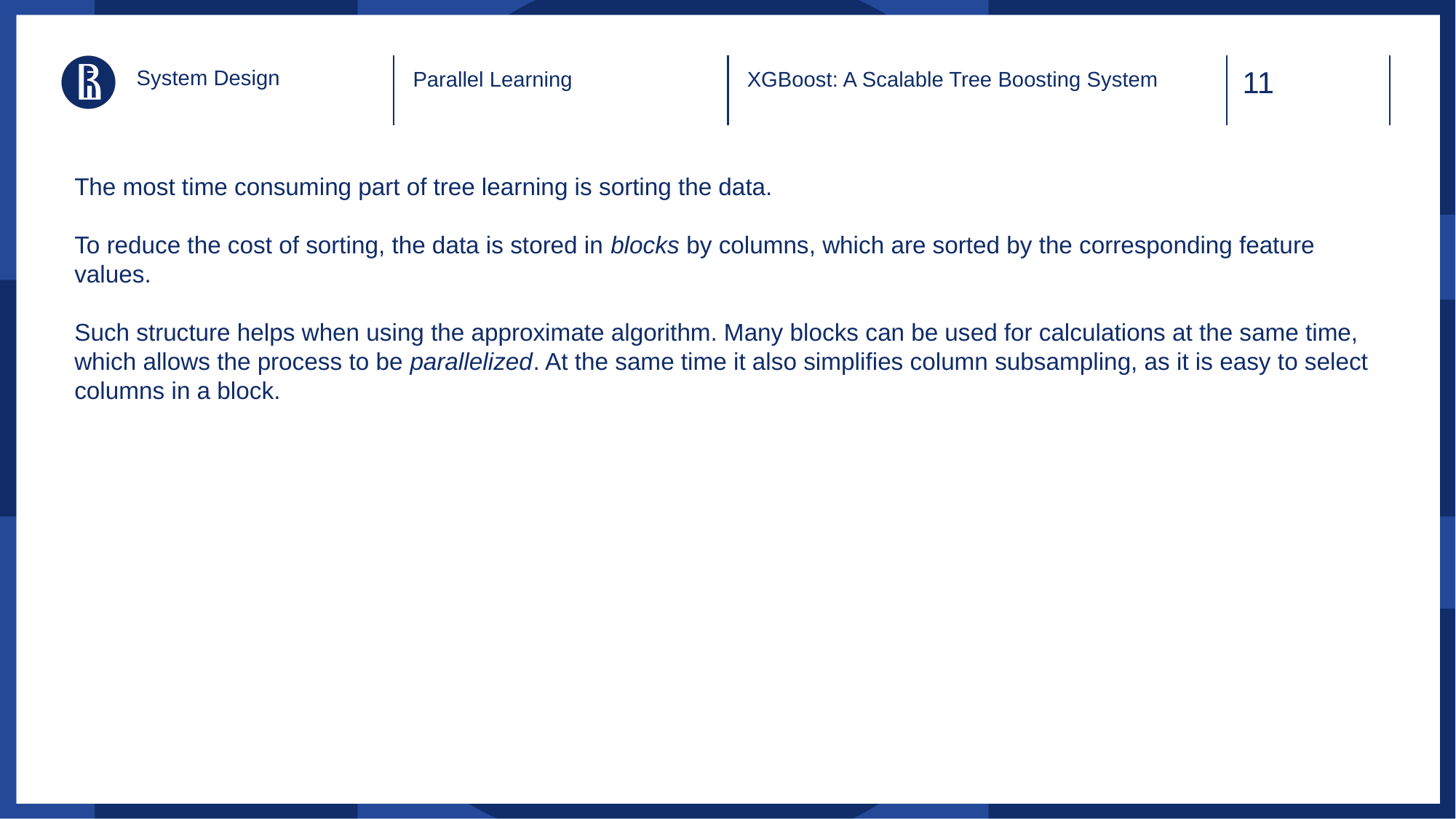

System Design
Parallel Learning

XGBoost: A Scalable Tree Boosting System

The most time consuming part of tree learning is sorting the data.

To reduce the cost of sorting, the data is stored in blocks by columns, which are sorted by the corresponding feature values.

Such structure helps when using the approximate algorithm. Many blocks can be used for calculations at the same time, which allows the process to be parallelized. At the same time it also simplifies column subsampling, as it is easy to select columns in a block.